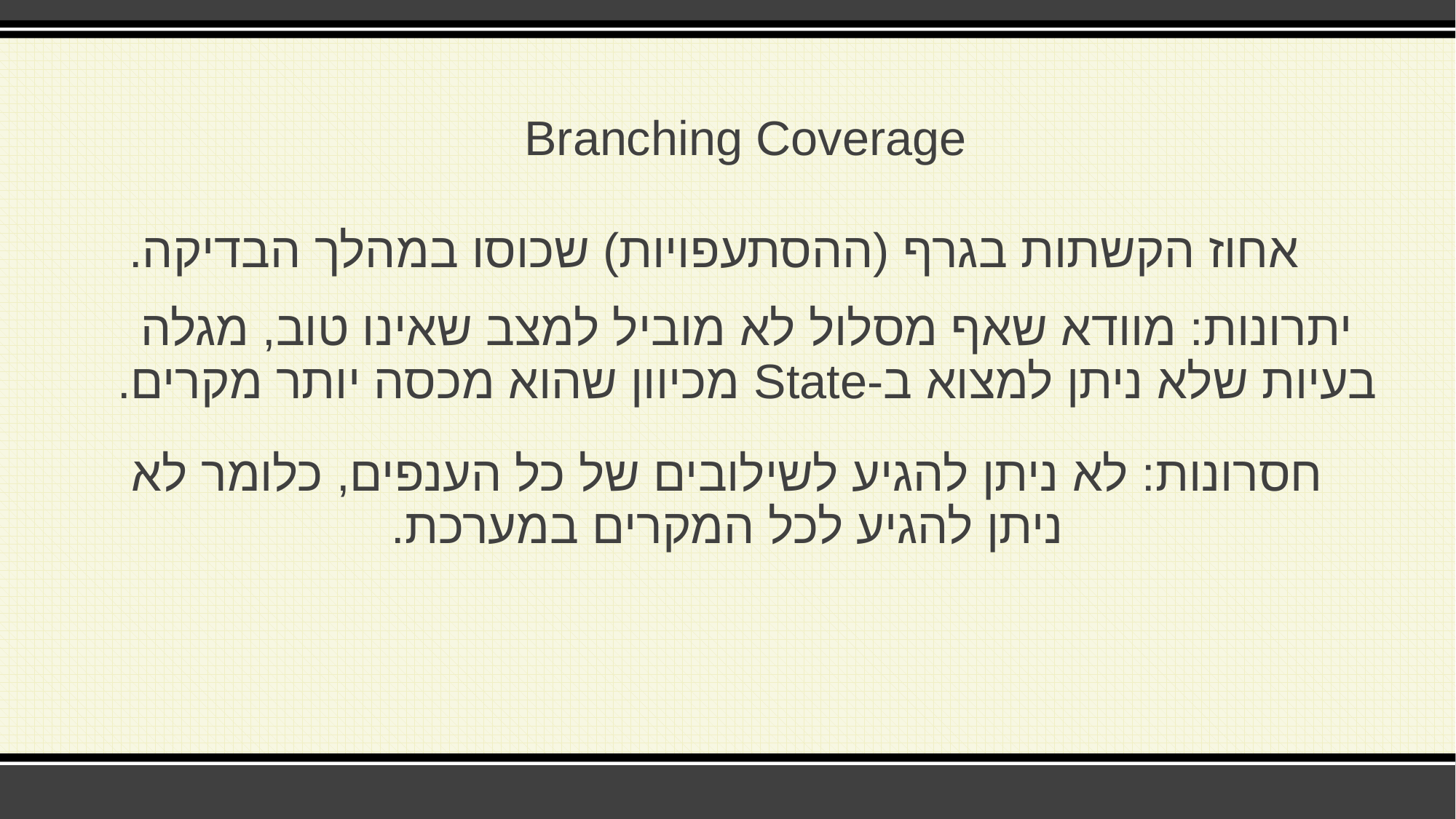

Branching Coverage
אחוז הקשתות בגרף (ההסתעפויות) שכוסו במהלך הבדיקה.
יתרונות: מוודא שאף מסלול לא מוביל למצב שאינו טוב, מגלה בעיות שלא ניתן למצוא ב-State מכיוון שהוא מכסה יותר מקרים.
חסרונות: לא ניתן להגיע לשילובים של כל הענפים, כלומר לא ניתן להגיע לכל המקרים במערכת.